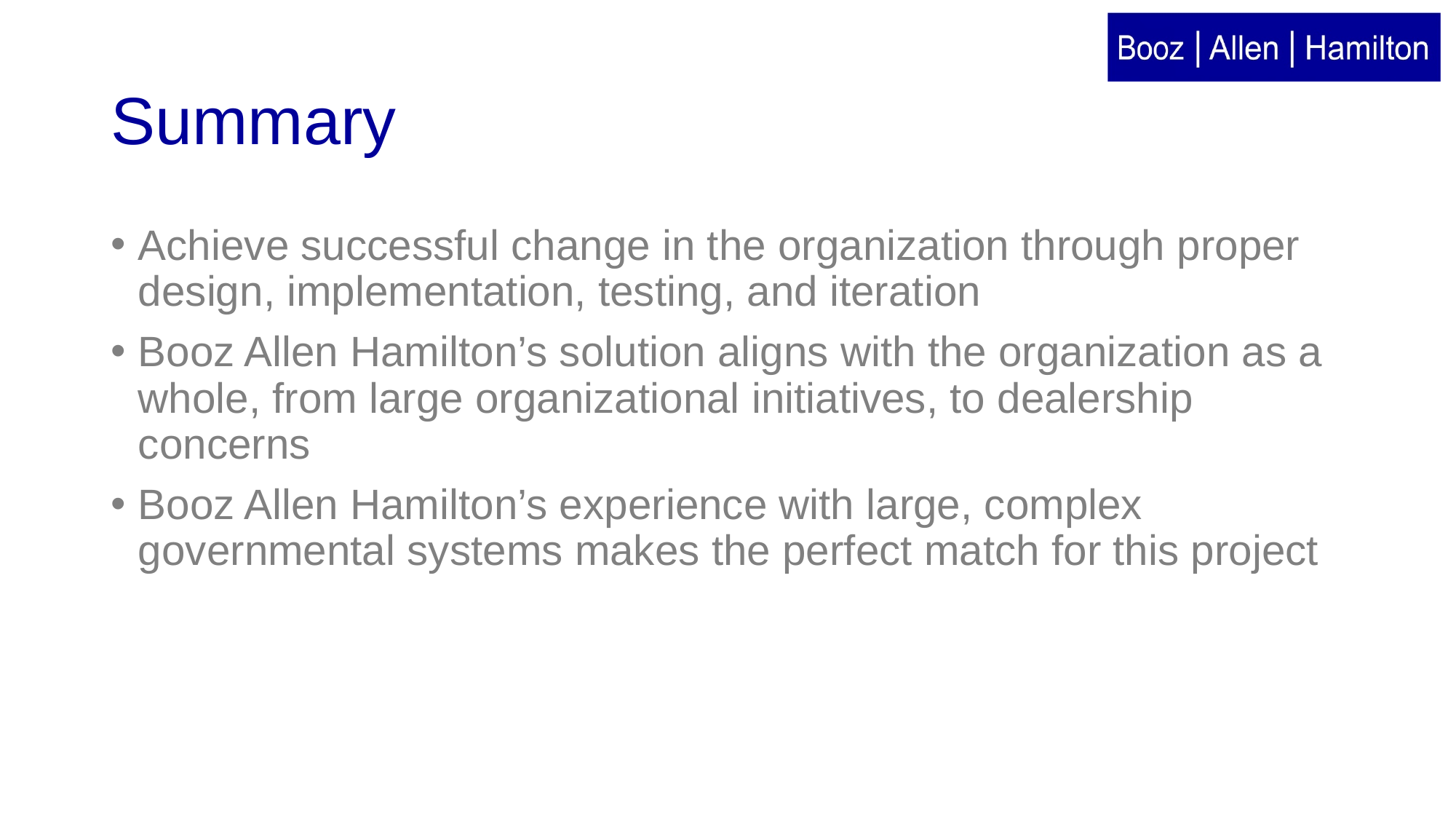

# Summary
Achieve successful change in the organization through proper design, implementation, testing, and iteration
Booz Allen Hamilton’s solution aligns with the organization as a whole, from large organizational initiatives, to dealership concerns
Booz Allen Hamilton’s experience with large, complex governmental systems makes the perfect match for this project